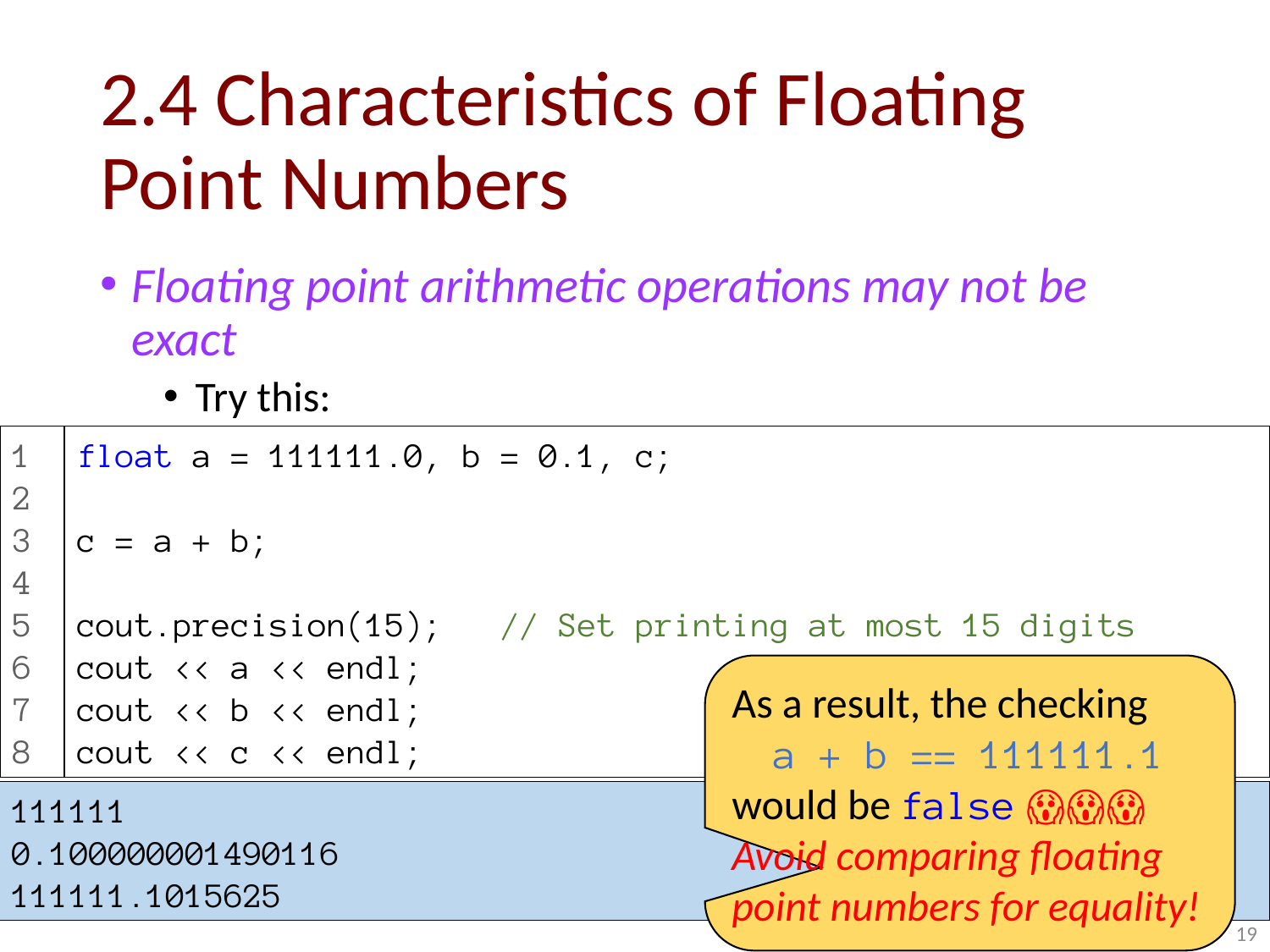

# 2.4 Characteristics of Floating Point Numbers
Floating point arithmetic operations may not be exact
Try this:
1
2
3
4
5
6
7
8
float a = 111111.0, b = 0.1, c;

c = a + b;

cout.precision(15);   // Set printing at most 15 digits
cout << a << endl;
cout << b << endl;
cout << c << endl;
As a result, the checking
a + b == 111111.1
would be false 😱😱😱
Avoid comparing floating point numbers for equality!
111111
0.100000001490116
111111.1015625
19